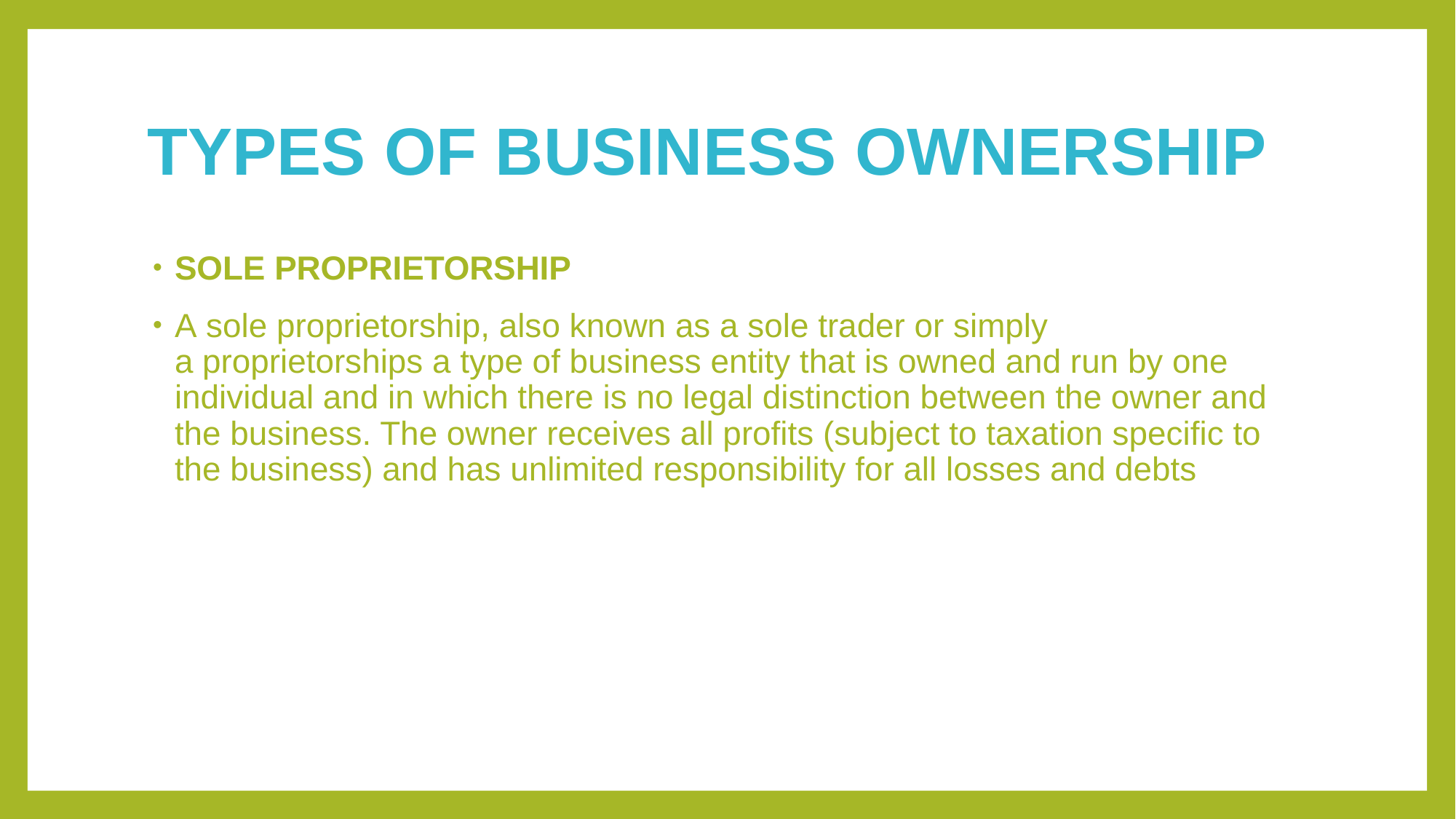

# TYPES OF BUSINESS OWNERSHIP
SOLE PROPRIETORSHIP
A sole proprietorship, also known as a sole trader or simply a proprietorships a type of business entity that is owned and run by one individual and in which there is no legal distinction between the owner and the business. The owner receives all profits (subject to taxation specific to the business) and has unlimited responsibility for all losses and debts